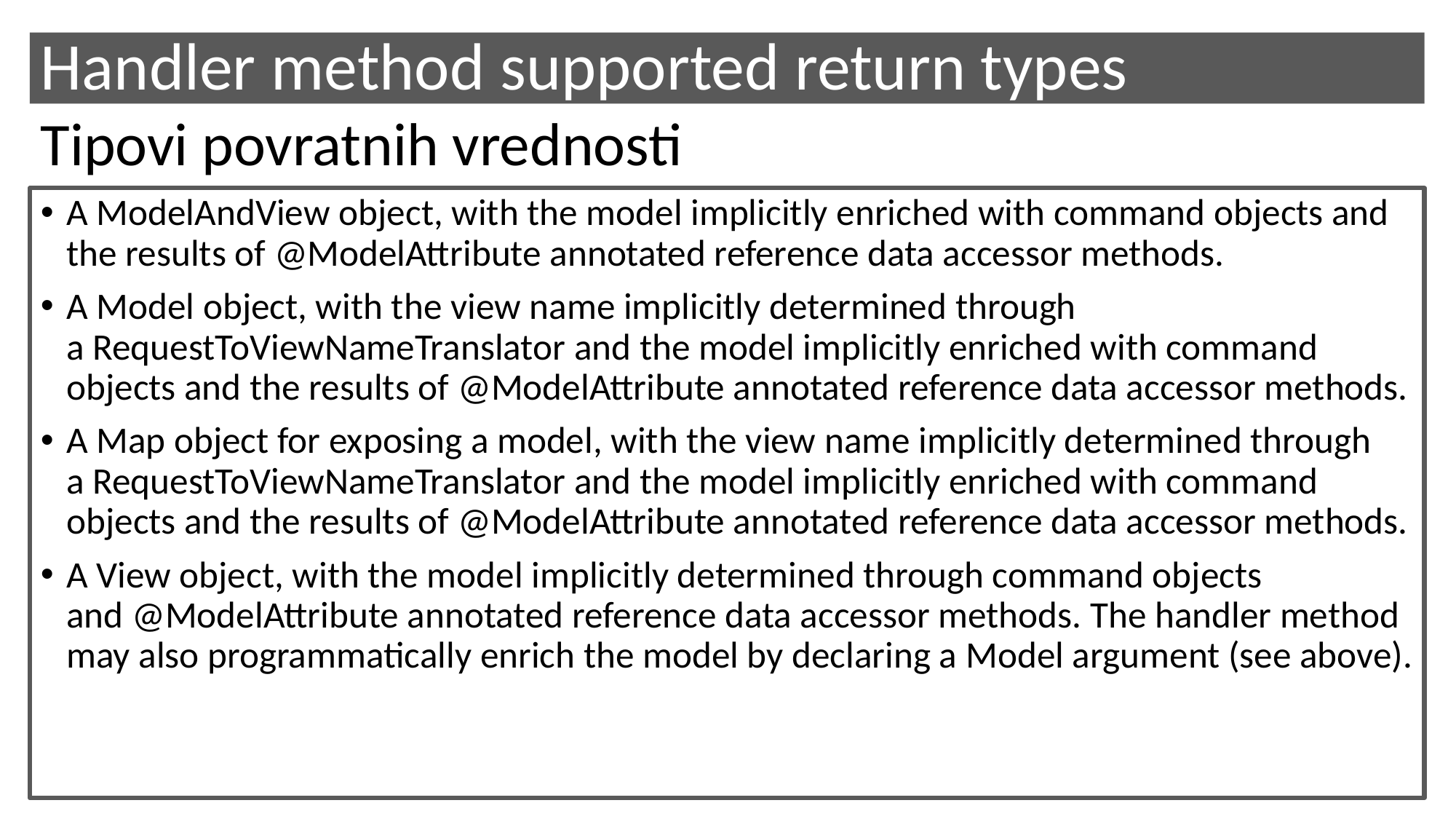

Handler method supported return types
Tipovi povratnih vrednosti
A ModelAndView object, with the model implicitly enriched with command objects and the results of @ModelAttribute annotated reference data accessor methods.
A Model object, with the view name implicitly determined through a RequestToViewNameTranslator and the model implicitly enriched with command objects and the results of @ModelAttribute annotated reference data accessor methods.
A Map object for exposing a model, with the view name implicitly determined through a RequestToViewNameTranslator and the model implicitly enriched with command objects and the results of @ModelAttribute annotated reference data accessor methods.
A View object, with the model implicitly determined through command objects and @ModelAttribute annotated reference data accessor methods. The handler method may also programmatically enrich the model by declaring a Model argument (see above).